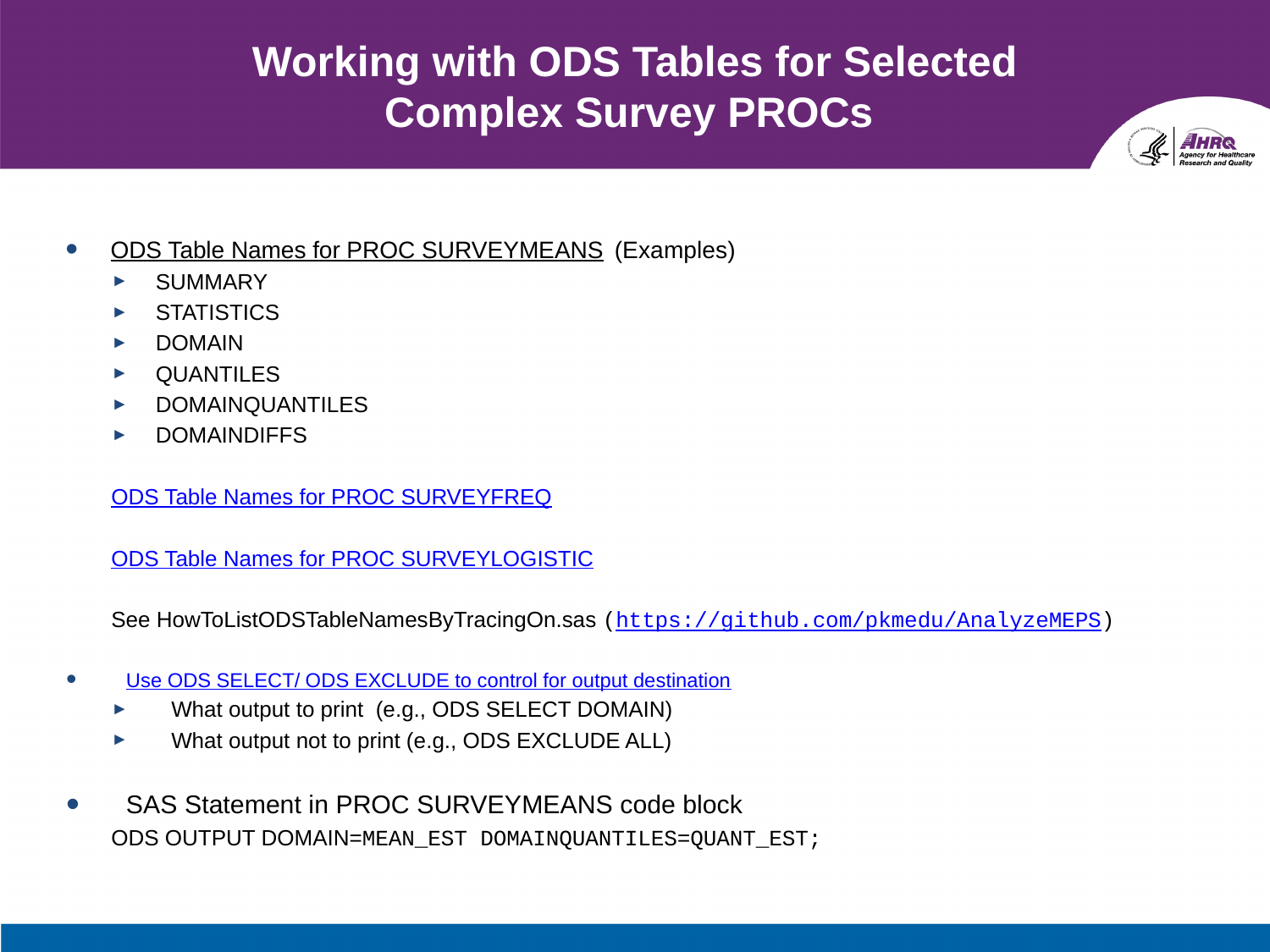

# Working with ODS Tables for Selected Complex Survey PROCs
ODS Table Names for PROC SURVEYMEANS (Examples)
SUMMARY
STATISTICS
DOMAIN
QUANTILES
DOMAINQUANTILES
DOMAINDIFFS

ODS Table Names for PROC SURVEYFREQ

ODS Table Names for PROC SURVEYLOGISTIC

See HowToListODSTableNamesByTracingOn.sas (https://github.com/pkmedu/AnalyzeMEPS)

Use ODS SELECT/ ODS EXCLUDE to control for output destination
What output to print  (e.g., ODS SELECT DOMAIN)
What output not to print (e.g., ODS EXCLUDE ALL)

SAS Statement in PROC SURVEYMEANS code block
ODS OUTPUT DOMAIN=MEAN_EST DOMAINQUANTILES=QUANT_EST;